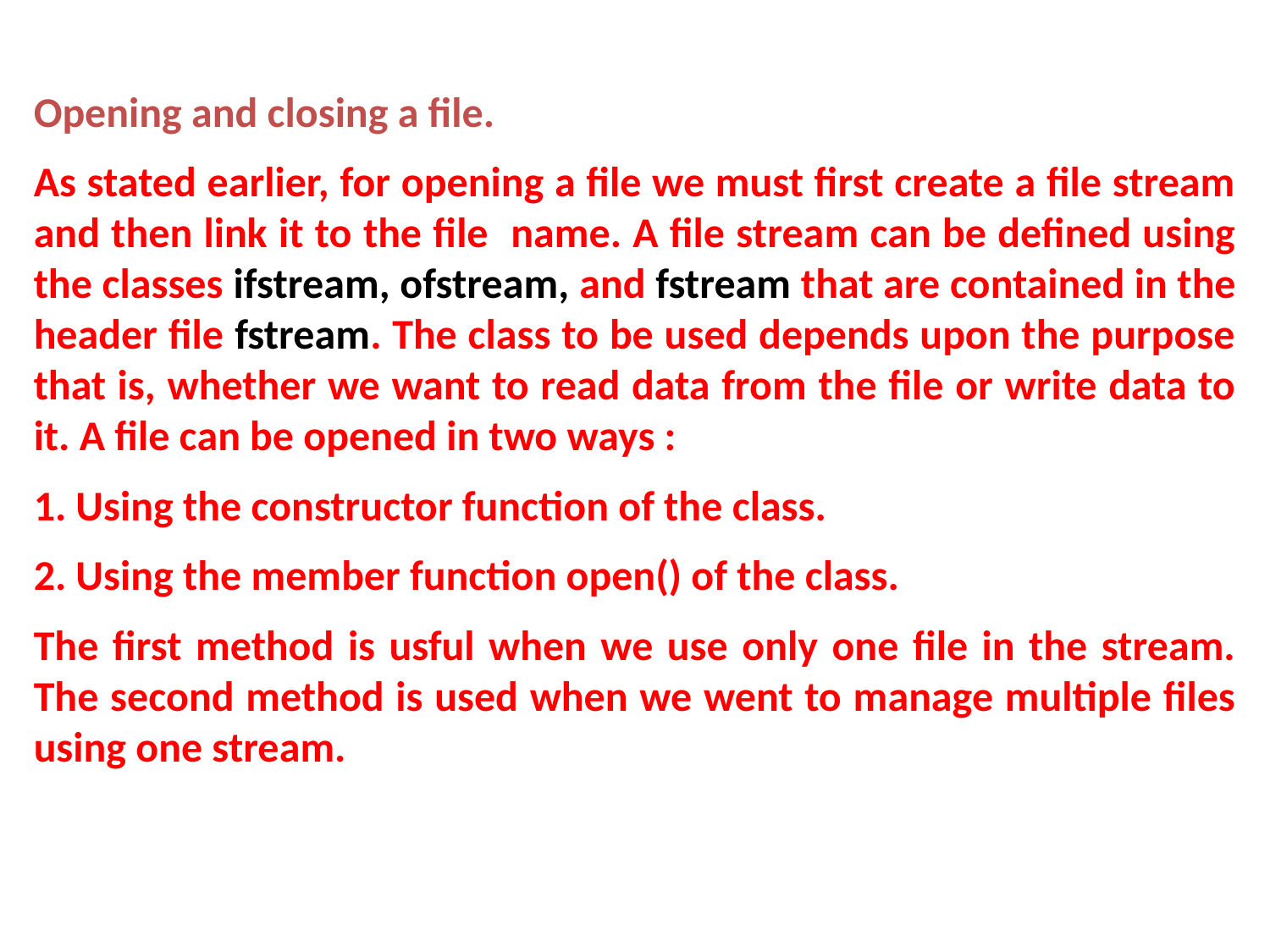

Opening and closing a file.
As stated earlier, for opening a file we must first create a file stream and then link it to the file  name. A file stream can be defined using the classes ifstream, ofstream, and fstream that are contained in the header file fstream. The class to be used depends upon the purpose that is, whether we want to read data from the file or write data to it. A file can be opened in two ways :
1. Using the constructor function of the class.
2. Using the member function open() of the class.
The first method is usful when we use only one file in the stream. The second method is used when we went to manage multiple files using one stream.